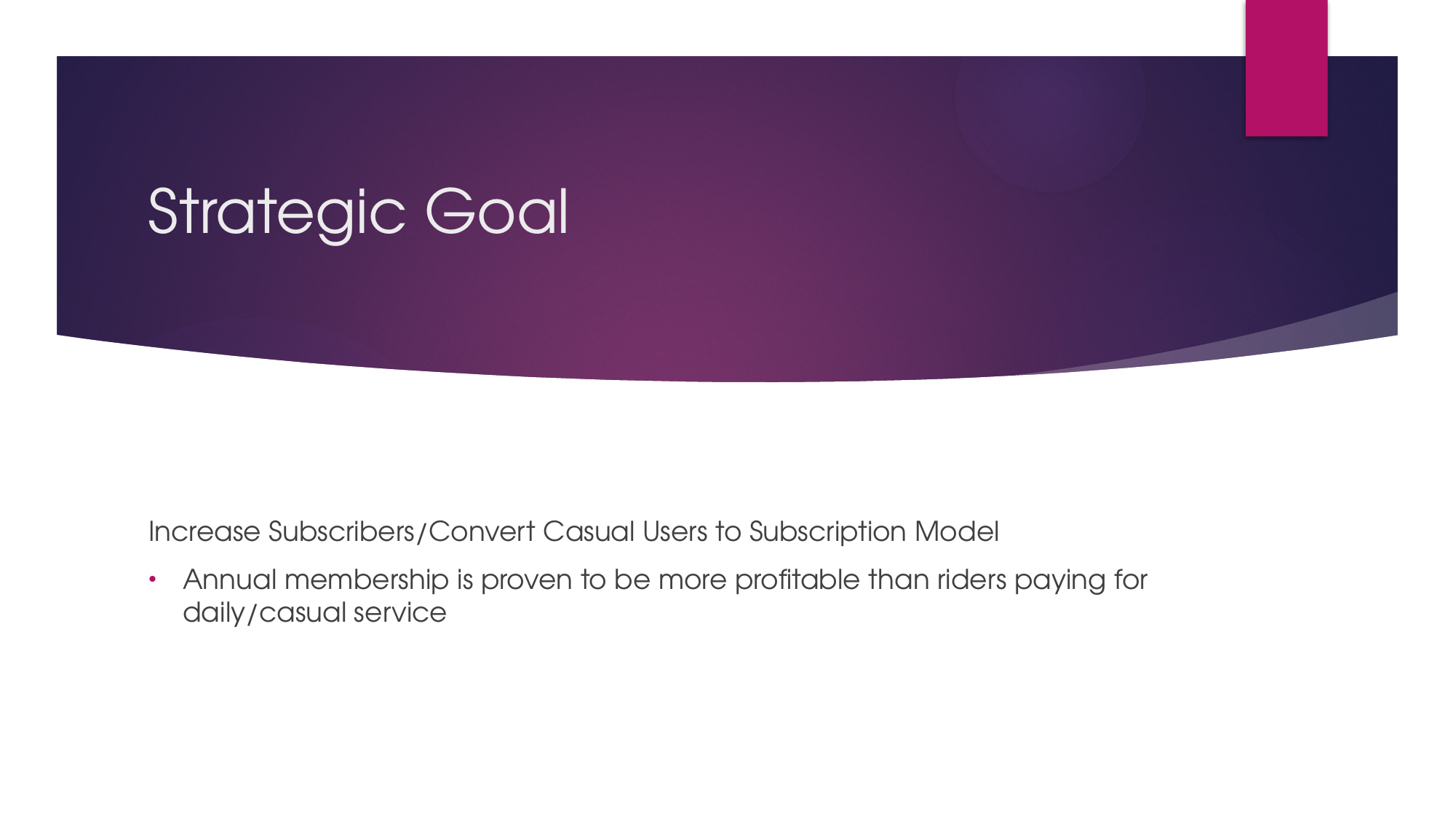

# Strategic Goal
Increase Subscribers/Convert Casual Users to Subscription Model
Annual membership is proven to be more profitable than riders paying for daily/casual service